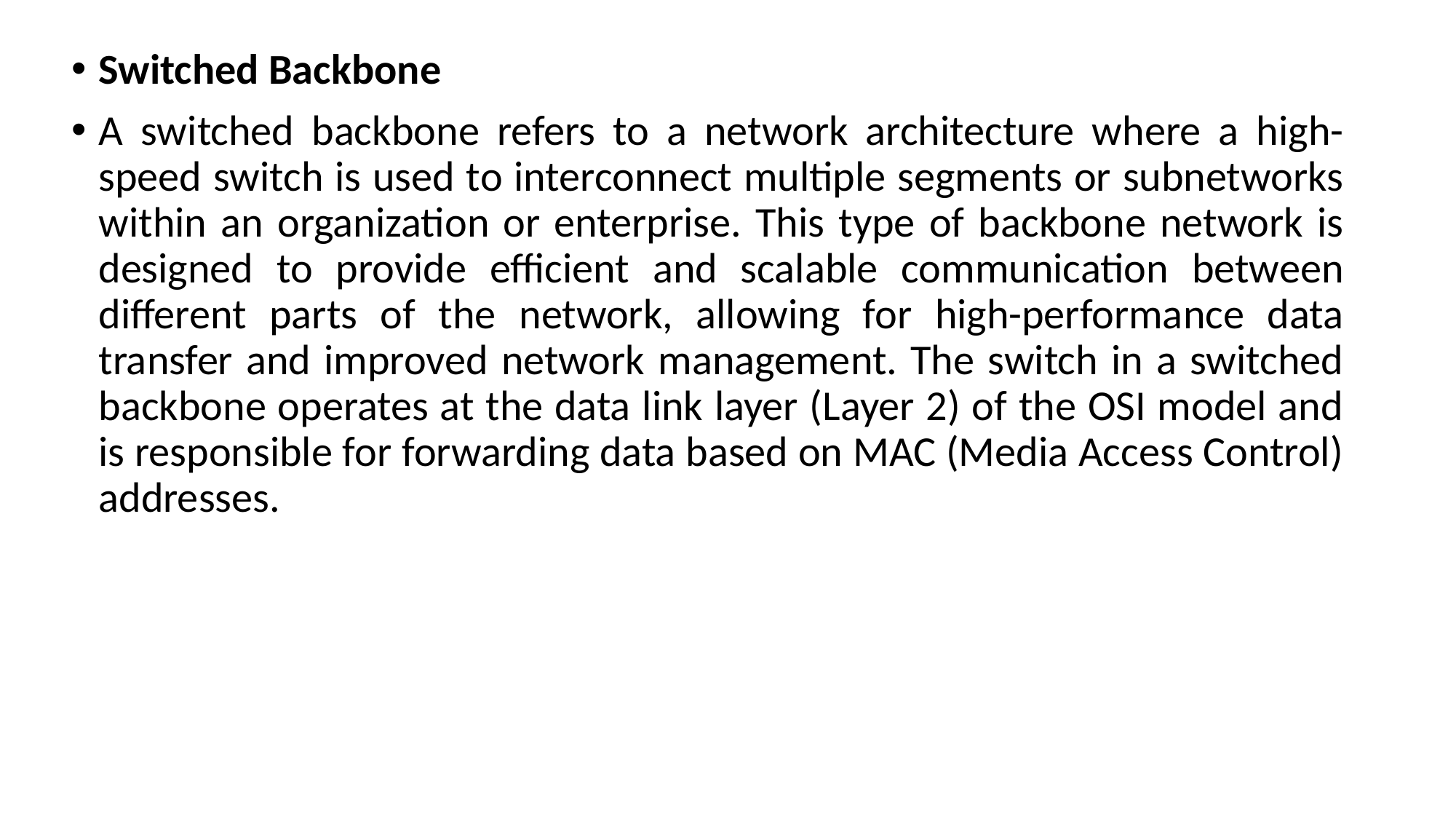

Switched Backbone
A switched backbone refers to a network architecture where a high-speed switch is used to interconnect multiple segments or subnetworks within an organization or enterprise. This type of backbone network is designed to provide efficient and scalable communication between different parts of the network, allowing for high-performance data transfer and improved network management. The switch in a switched backbone operates at the data link layer (Layer 2) of the OSI model and is responsible for forwarding data based on MAC (Media Access Control) addresses.